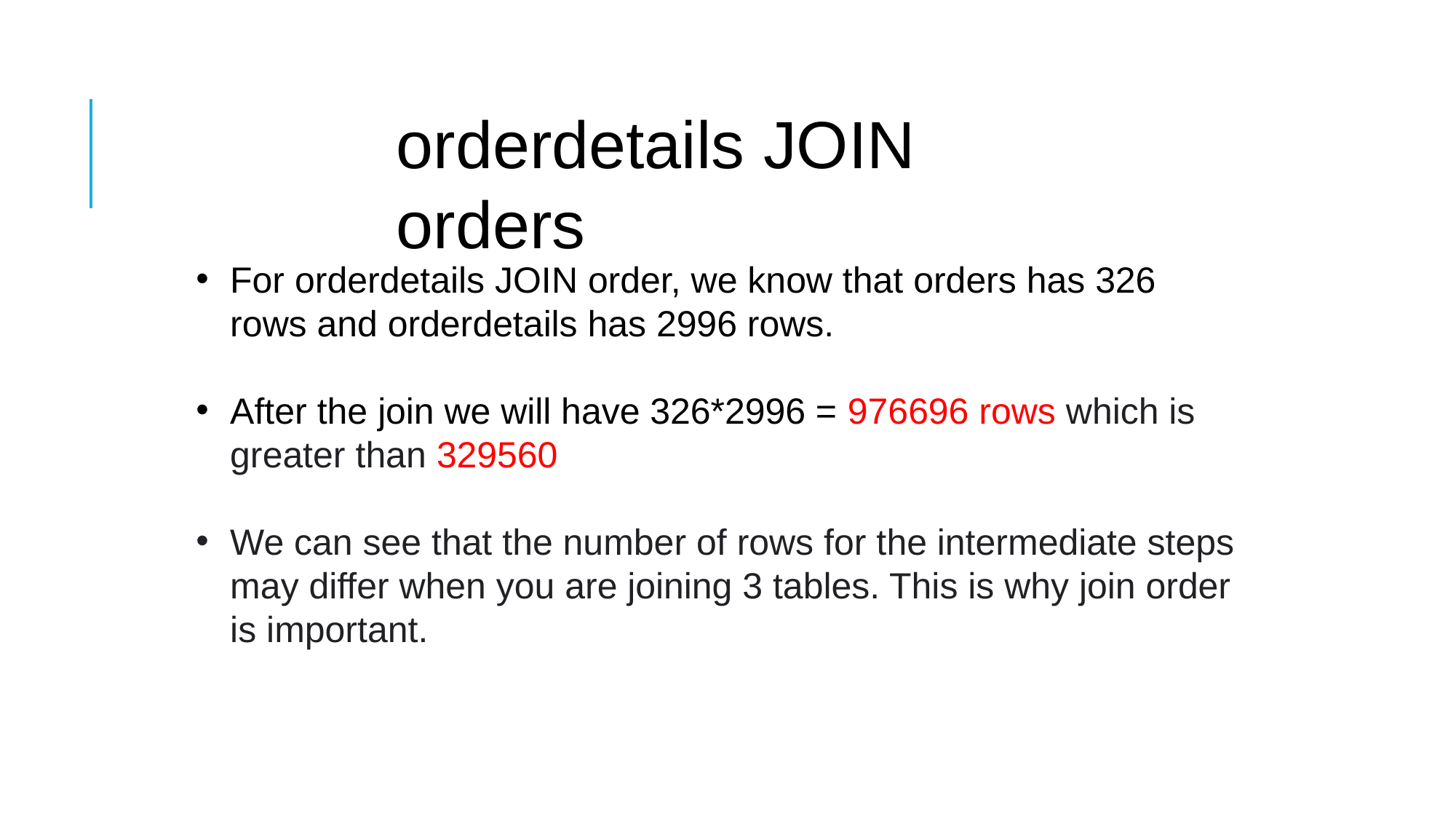

orderdetails JOIN orders
For orderdetails JOIN order, we know that orders has 326 rows and orderdetails has 2996 rows.

After the join we will have 326*2996 = 976696 rows which is greater than 329560

We can see that the number of rows for the intermediate steps may differ when you are joining 3 tables. This is why join order is important.